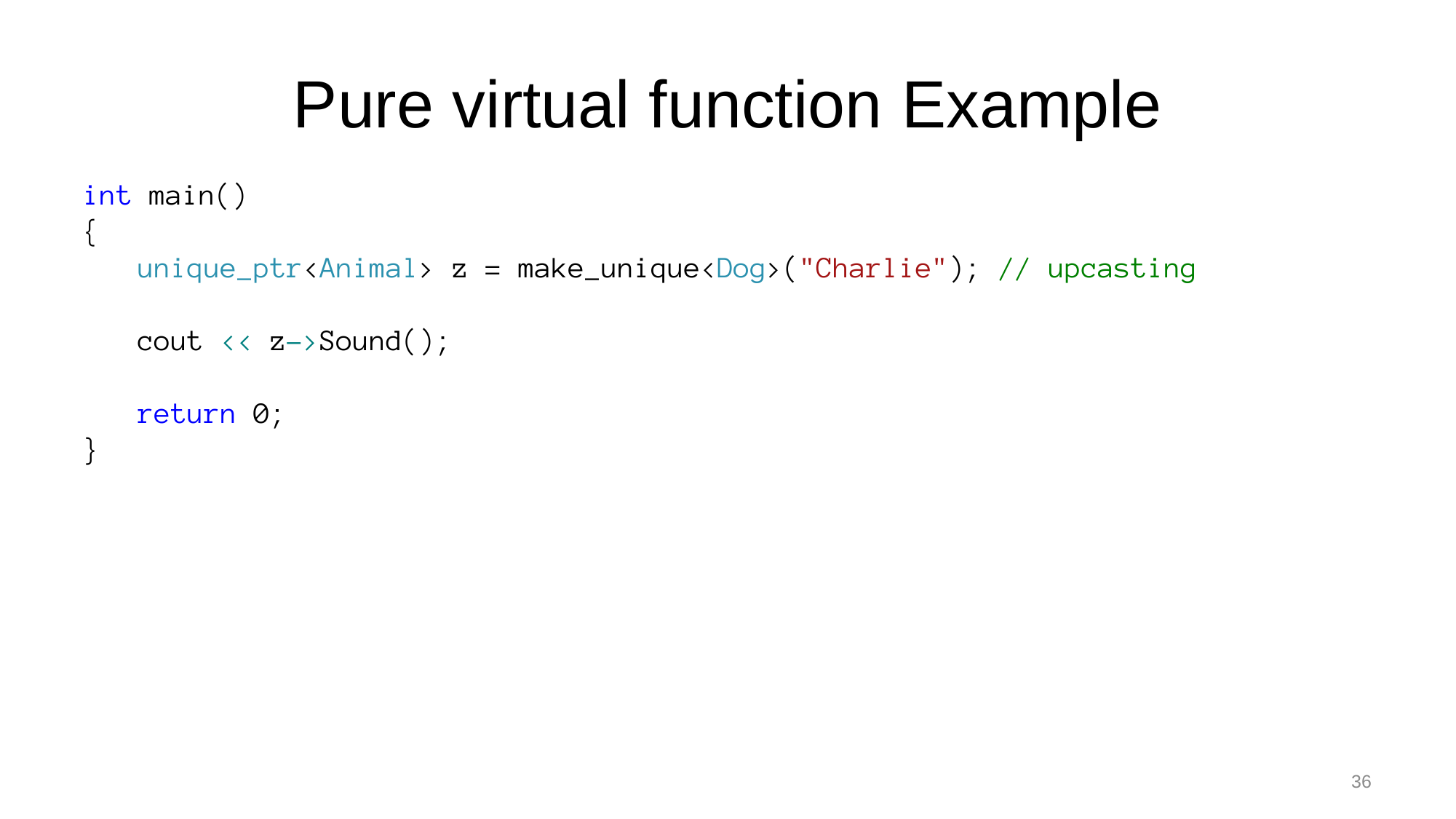

# Pure virtual function Example
int main()
{
unique_ptr<Animal> z = make_unique<Dog>("Charlie"); // upcasting

cout << z->Sound();

return 0;
}
36